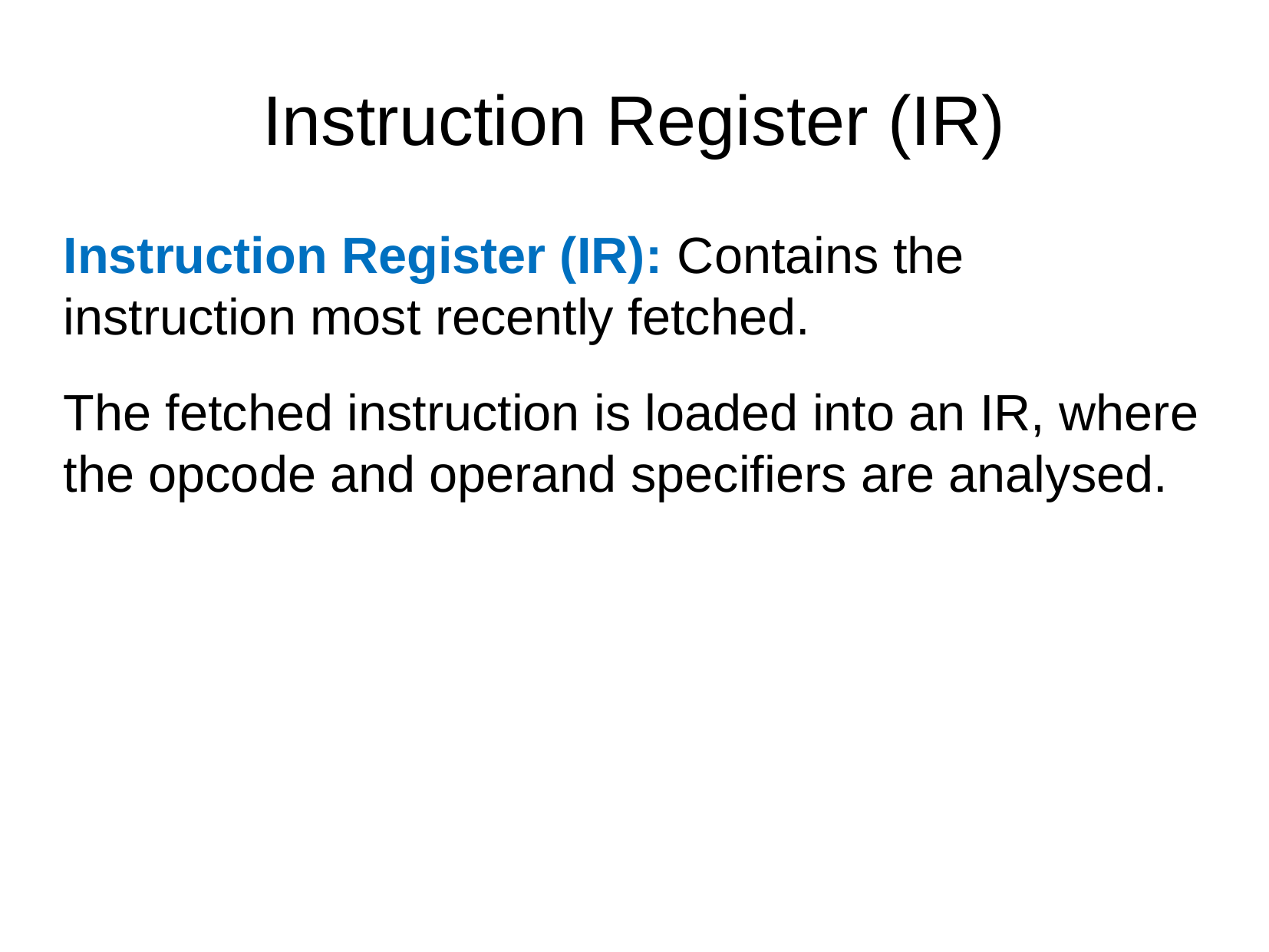

Instruction Register (IR)
Instruction Register (IR): Contains the instruction most recently fetched.

The fetched instruction is loaded into an IR, where the opcode and operand specifiers are analysed.